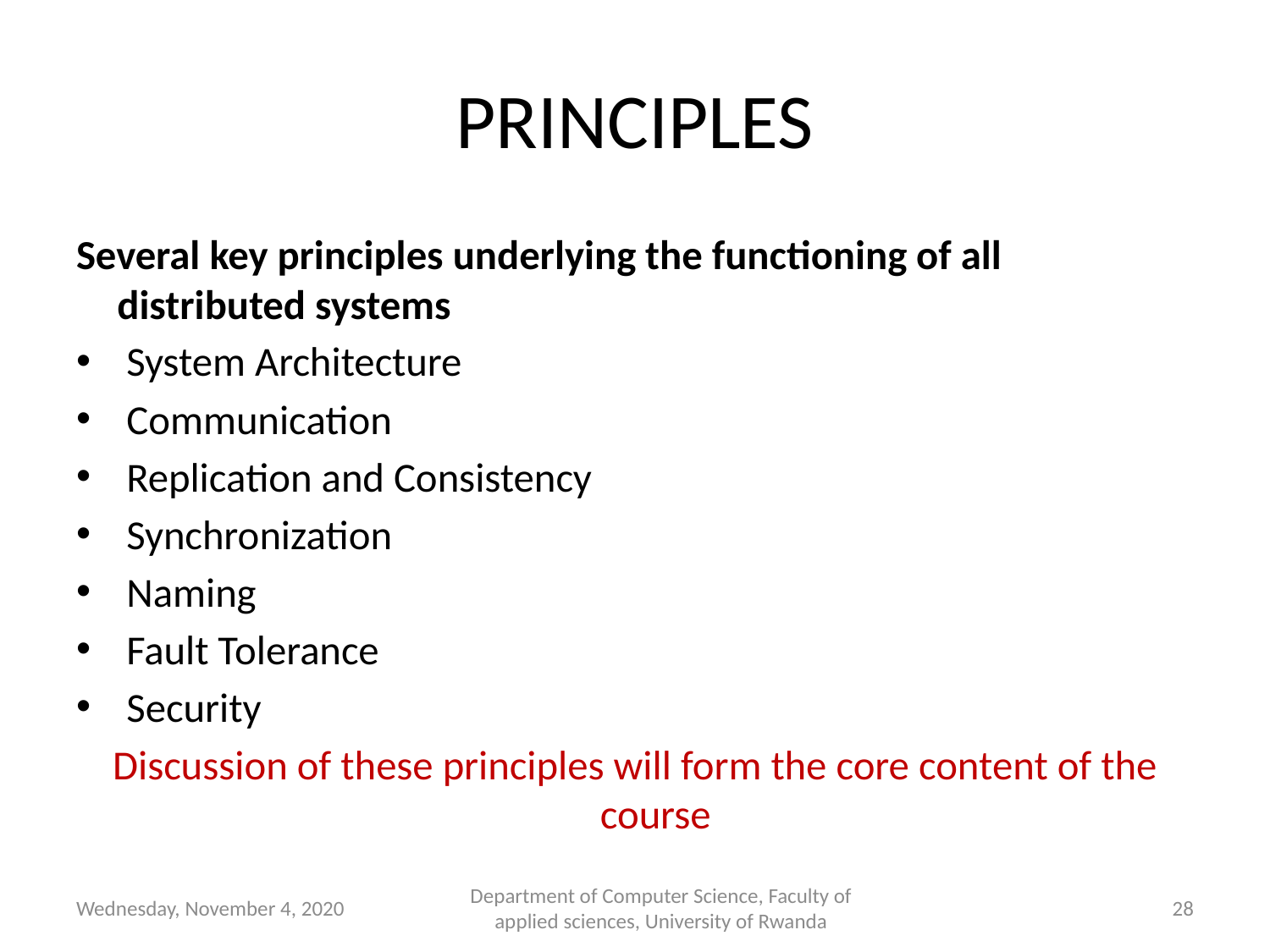

# PRINCIPLES
Several key principles underlying the functioning of all distributed systems
 System Architecture
 Communication
 Replication and Consistency
 Synchronization
 Naming
 Fault Tolerance
 Security
Discussion of these principles will form the core content of the course

Wednesday, November 4, 2020
Department of Computer Science, Faculty of applied sciences, University of Rwanda
28